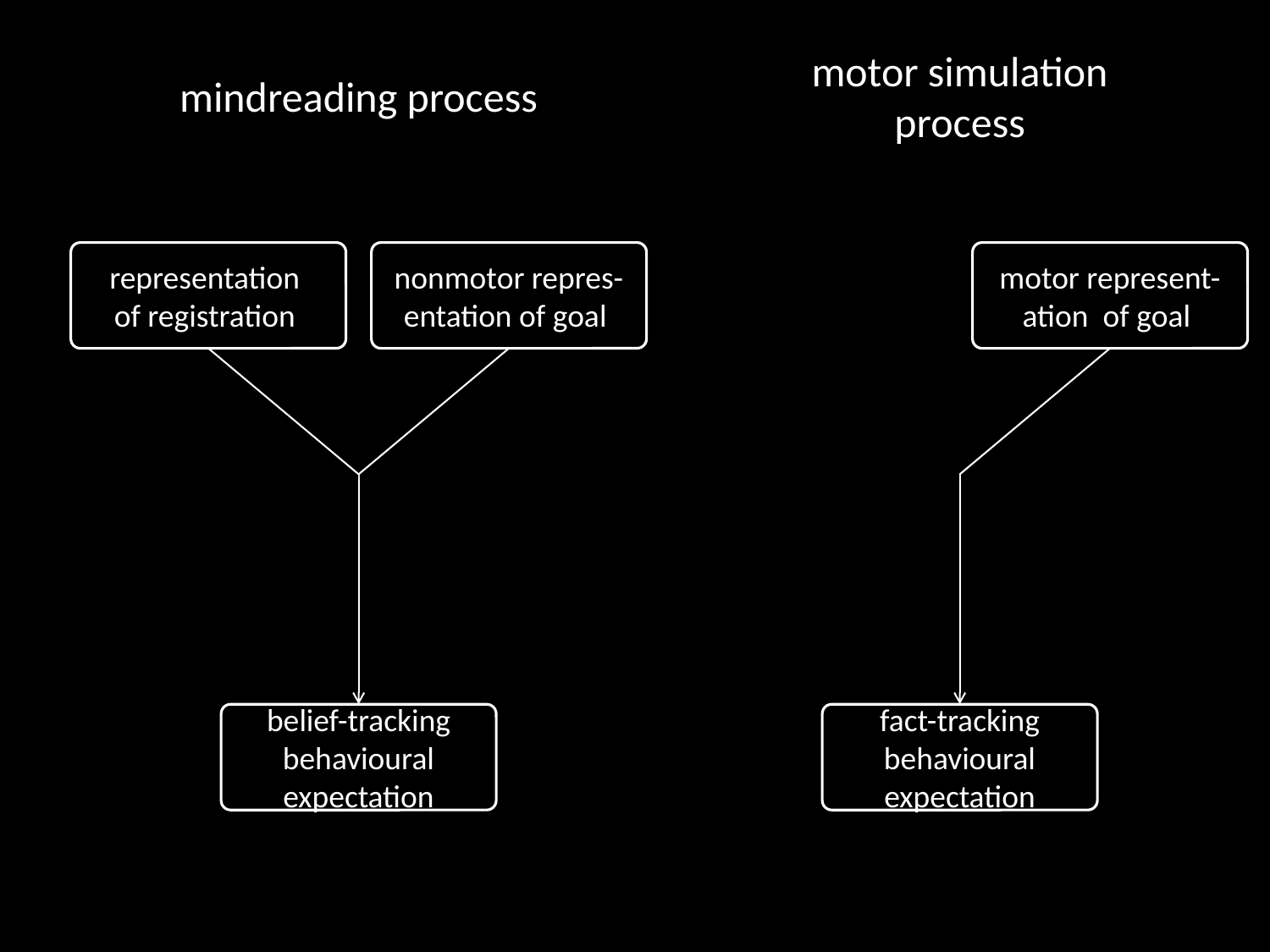

mindreading process
motor simulation process
nonmotor repres-entation of goal
motor represent-ation  of goal
representation
of registration
belief-tracking behavioural expectation
fact-tracking behavioural
expectation